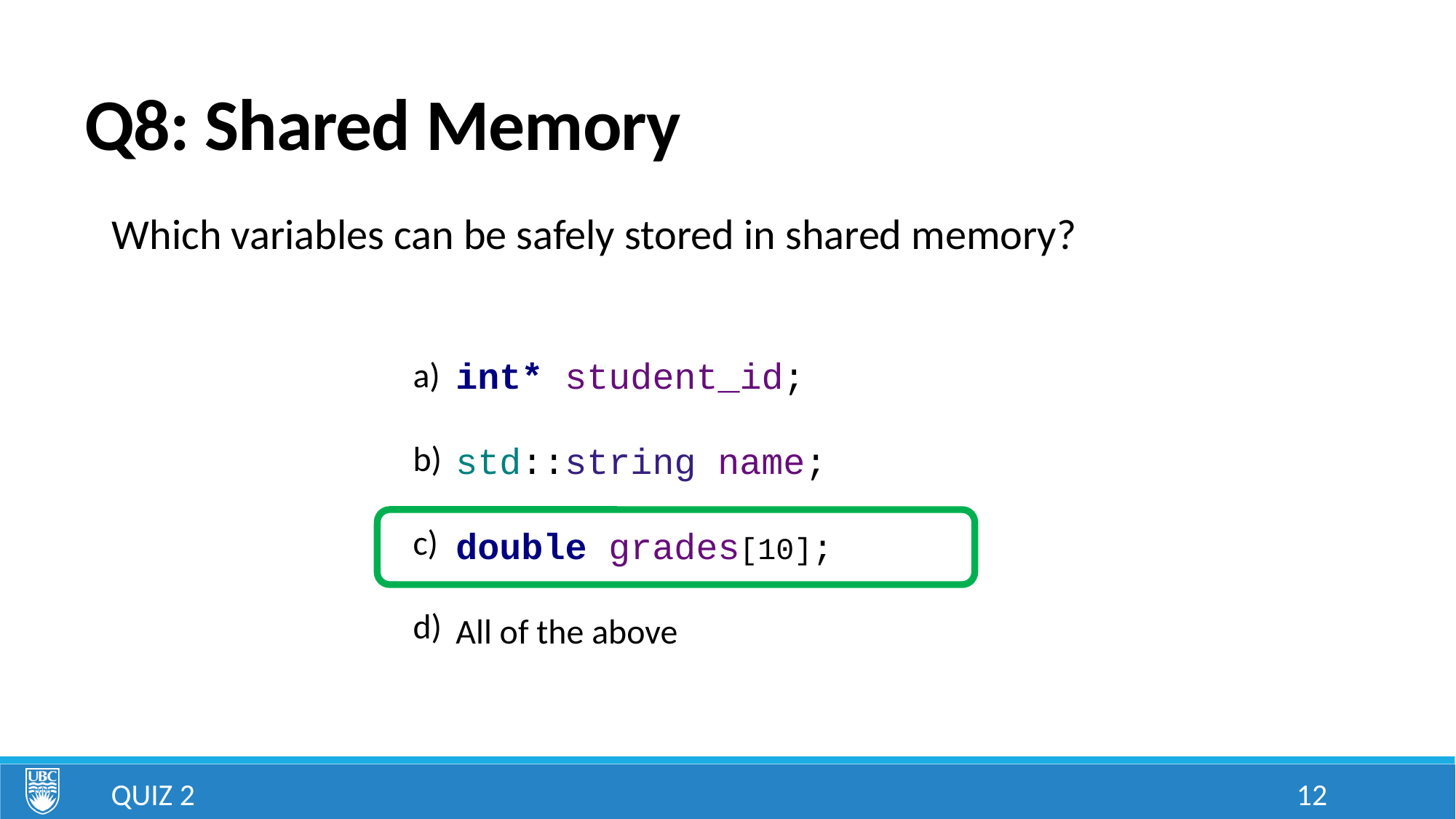

# Q8: Shared Memory
Which variables can be safely stored in shared memory?
int* student_id;
std::string name;
double grades[10];
All of the above

Quiz 2
12